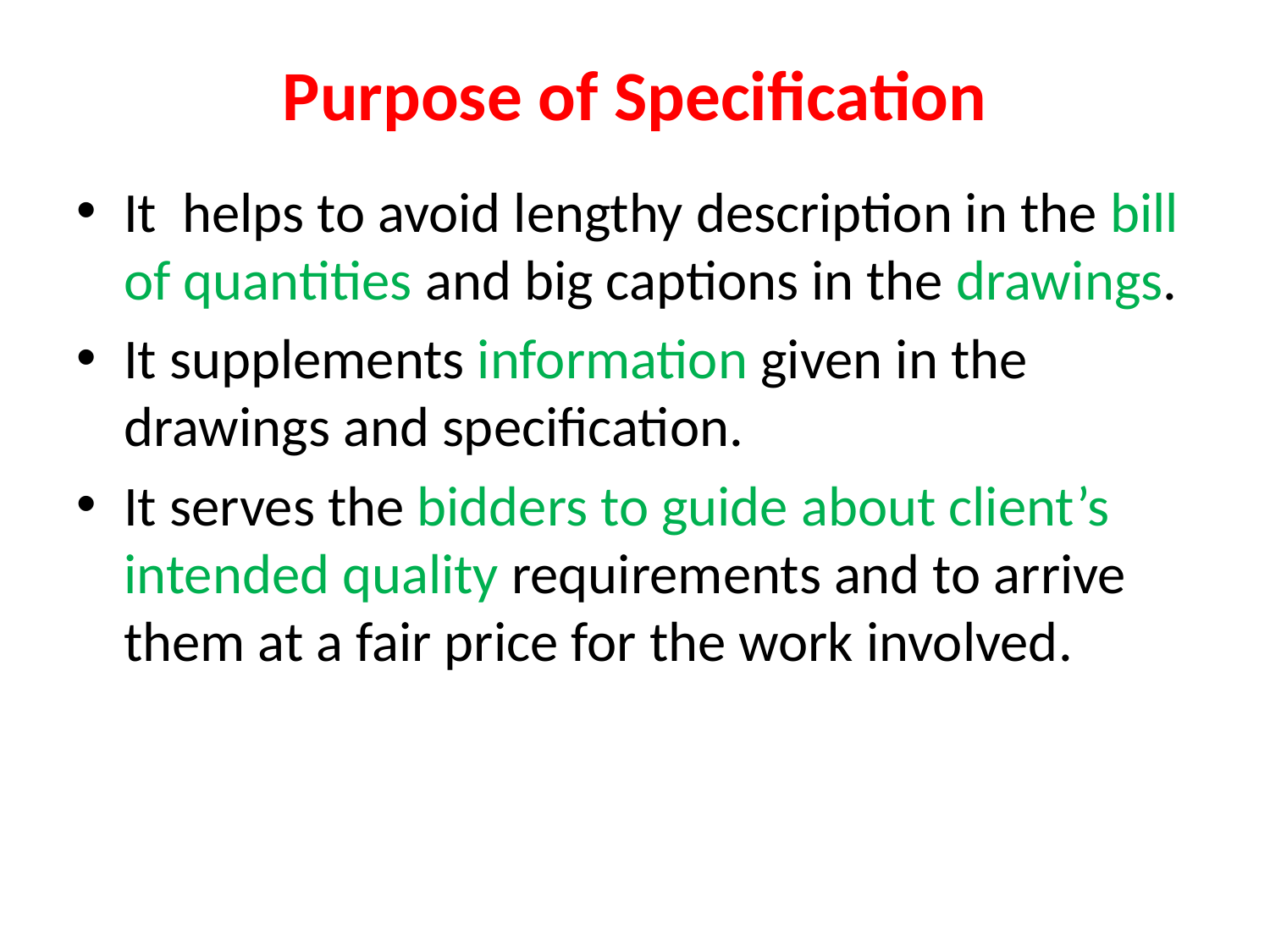

# Purpose of Specification
It  helps to avoid lengthy description in the bill of quantities and big captions in the drawings.
It supplements information given in the drawings and specification.
It serves the bidders to guide about client’s intended quality requirements and to arrive them at a fair price for the work involved.